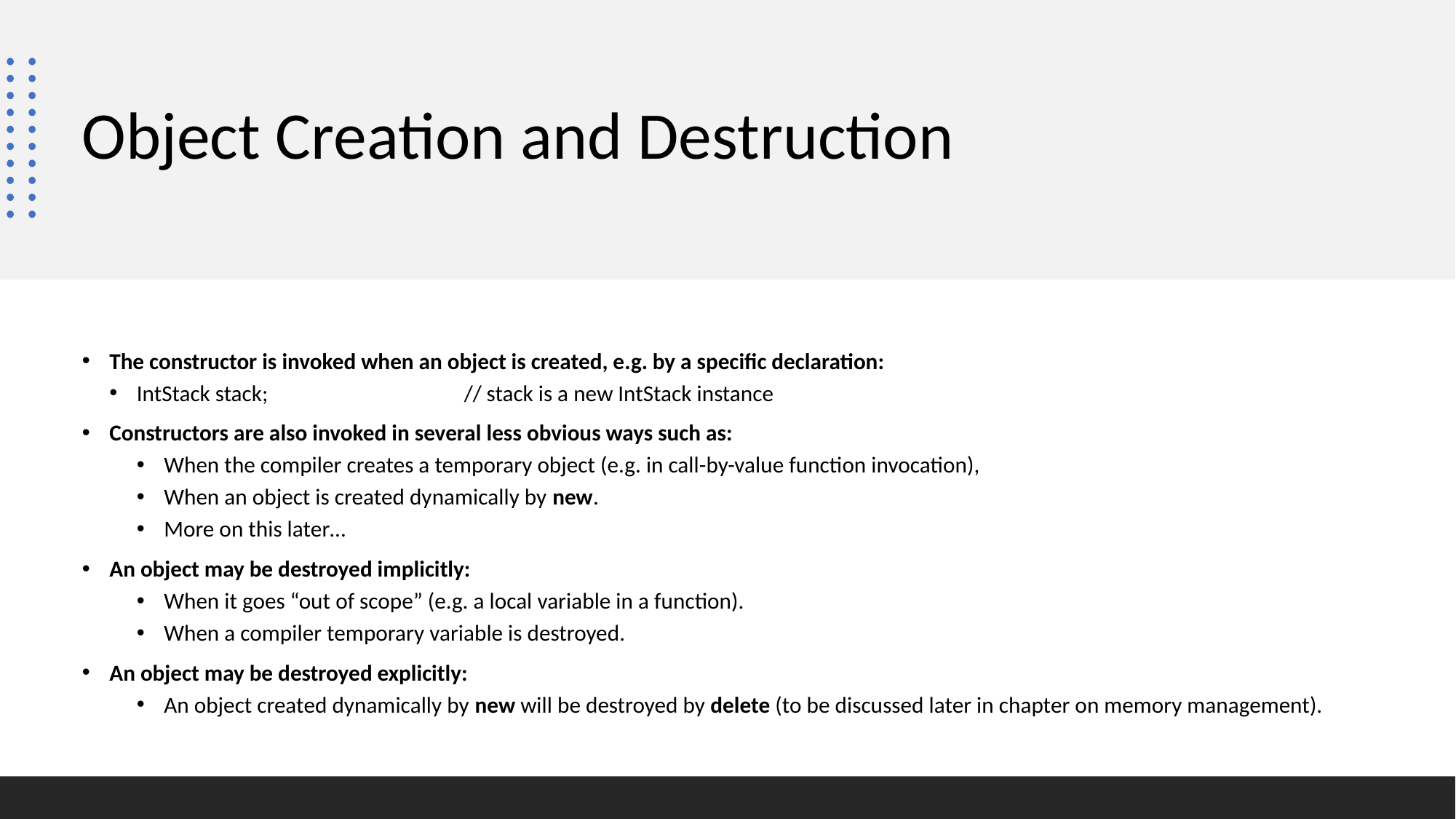

# Object Creation and Destruction

The constructor is invoked when an object is created, e.g. by a specific declaration:
IntStack stack;		// stack is a new IntStack instance
Constructors are also invoked in several less obvious ways such as:
When the compiler creates a temporary object (e.g. in call-by-value function invocation),
When an object is created dynamically by new.
More on this later…
An object may be destroyed implicitly:
When it goes “out of scope” (e.g. a local variable in a function).
When a compiler temporary variable is destroyed.
An object may be destroyed explicitly:
An object created dynamically by new will be destroyed by delete (to be discussed later in chapter on memory management).